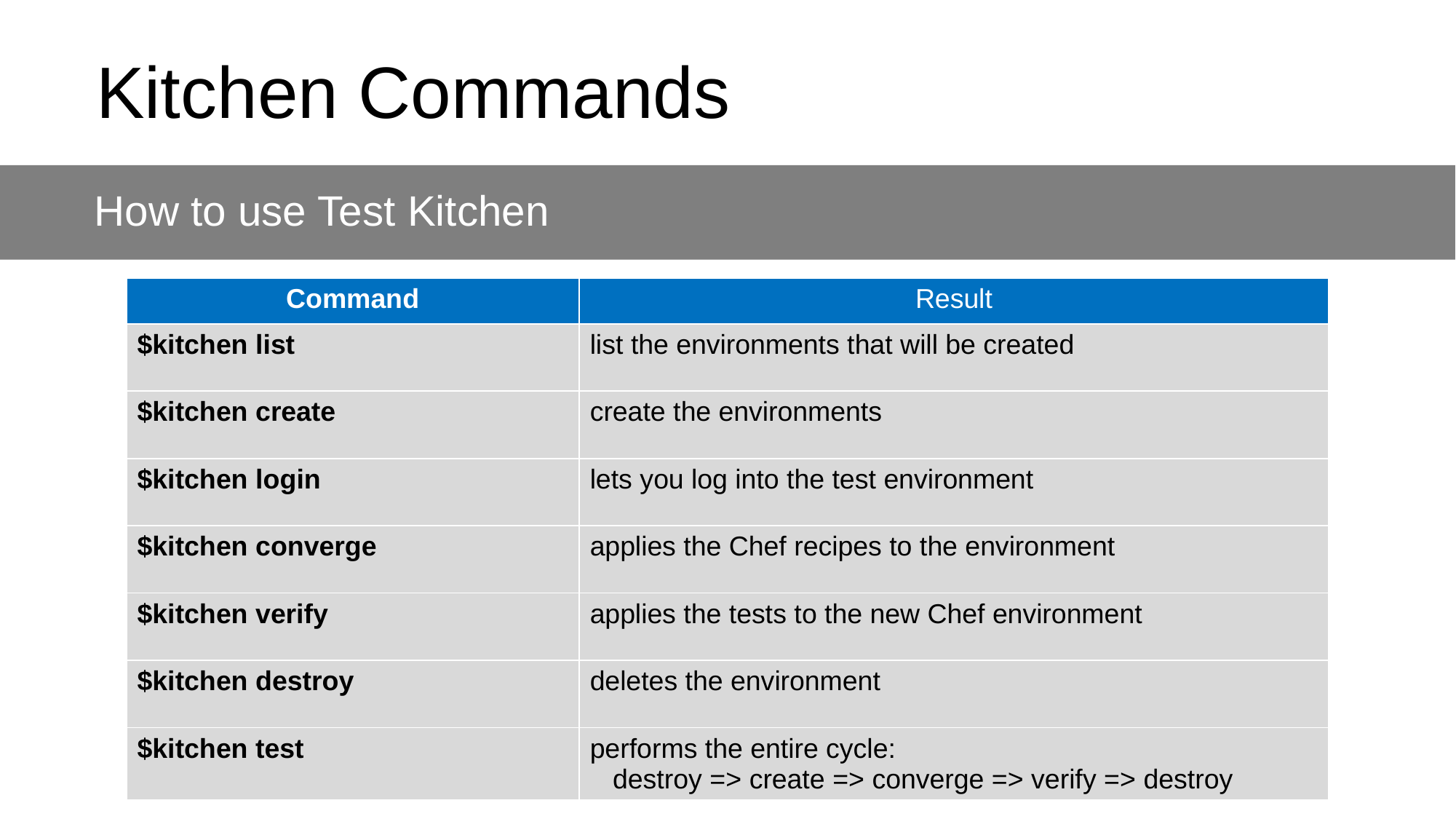

# Kitchen Commands

How to use Test Kitchen
| Command | Result |
| --- | --- |
| $kitchen list | list the environments that will be created |
| $kitchen create | create the environments |
| $kitchen login | lets you log into the test environment |
| $kitchen converge | applies the Chef recipes to the environment |
| $kitchen verify | applies the tests to the new Chef environment |
| $kitchen destroy | deletes the environment |
| $kitchen test | performs the entire cycle: destroy => create => converge => verify => destroy |